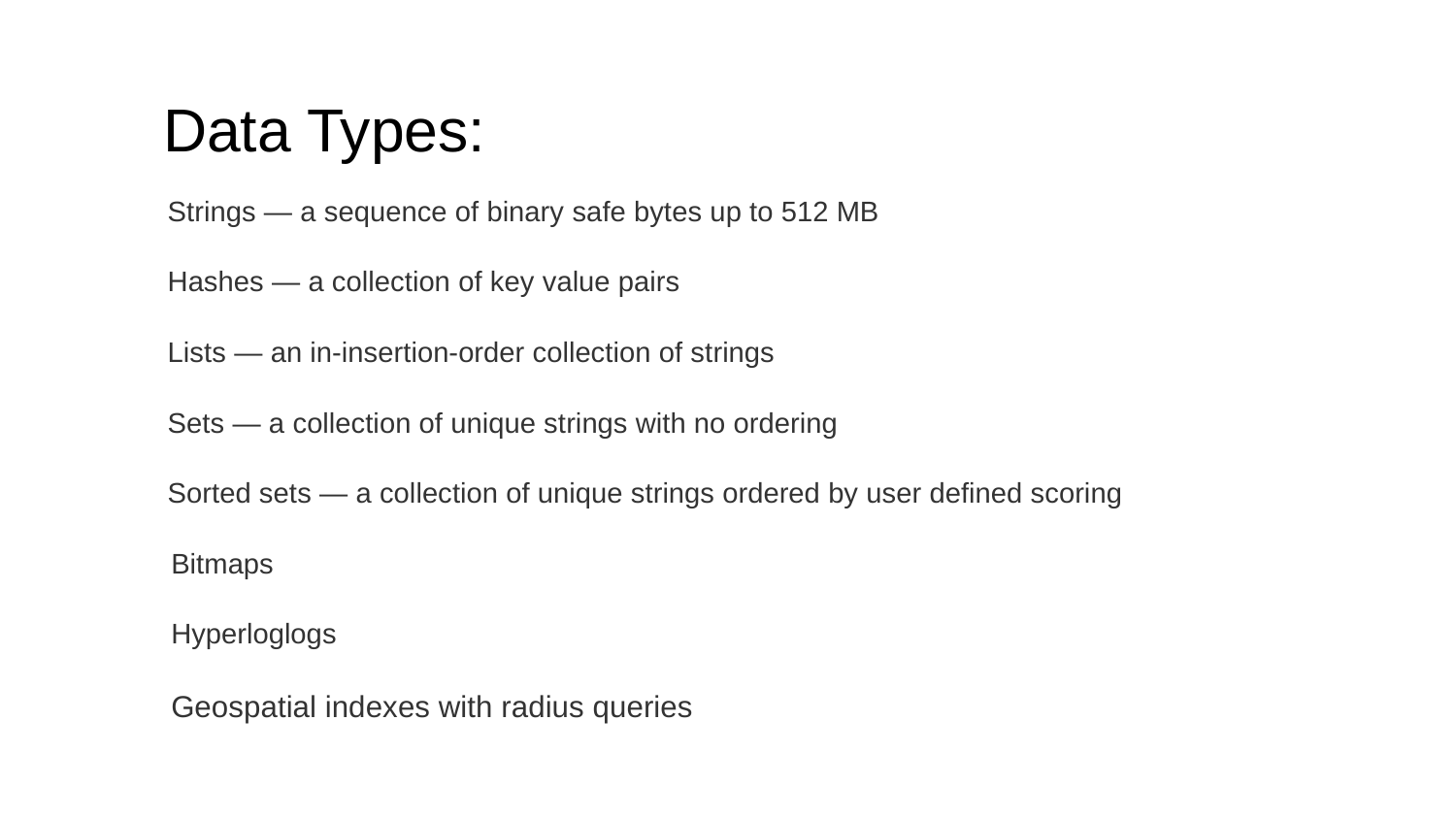

Data Types:
Strings — a sequence of binary safe bytes up to 512 MB
Hashes — a collection of key value pairs
Lists — an in-insertion-order collection of strings
Sets — a collection of unique strings with no ordering
Sorted sets — a collection of unique strings ordered by user defined scoring
Bitmaps
Hyperloglogs
Geospatial indexes with radius queries